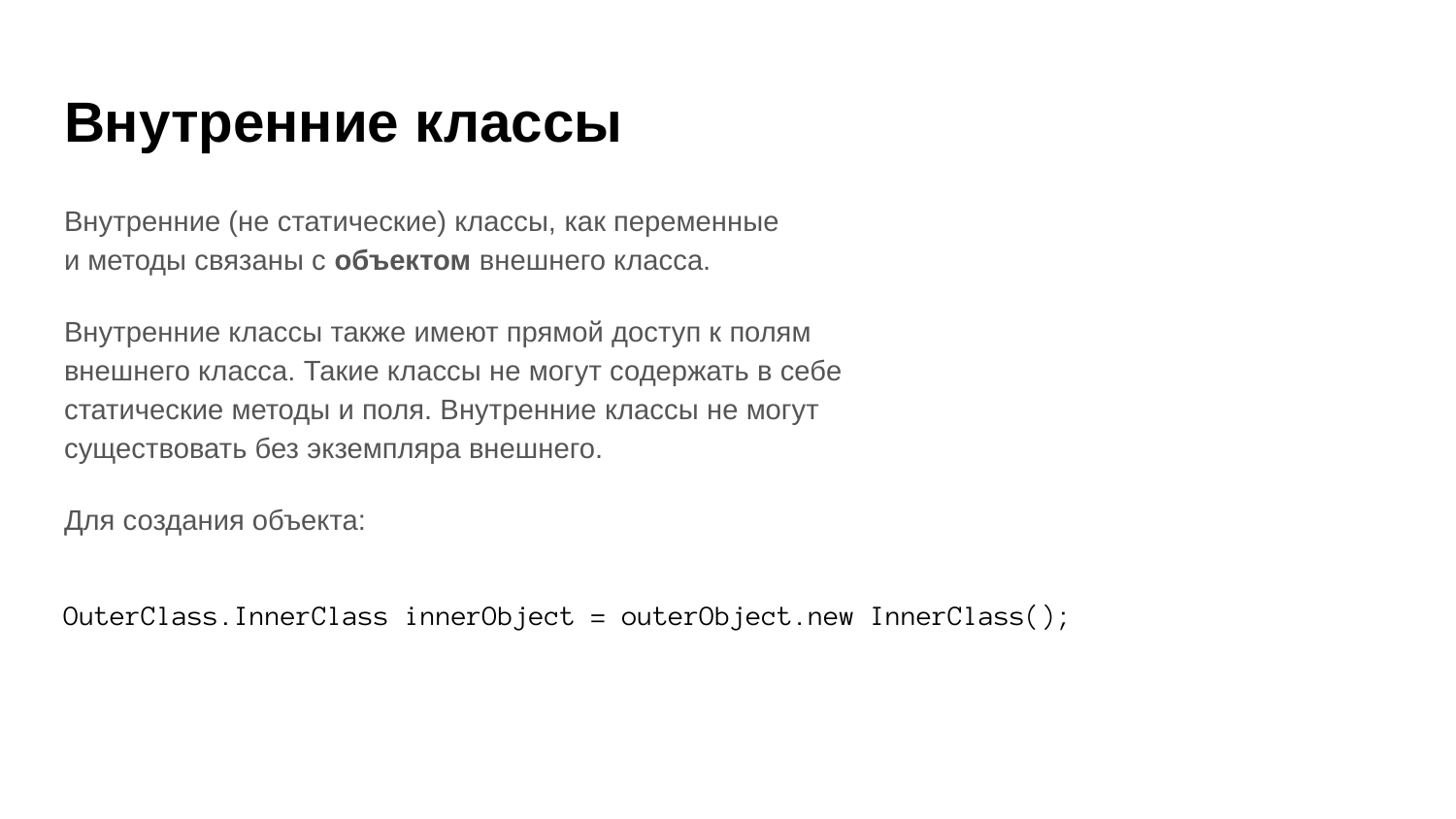

# Внутренние классы

Внутренние (не статические) классы, как переменные
и методы связаны с объектом внешнего класса.
Внутренние классы также имеют прямой доступ к полям
внешнего класса. Такие классы не могут содержать в себе
статические методы и поля. Внутренние классы не могут
существовать без экземпляра внешнего.
Для создания объекта:
OuterClass.InnerClass innerObject = outerObject.new InnerClass();